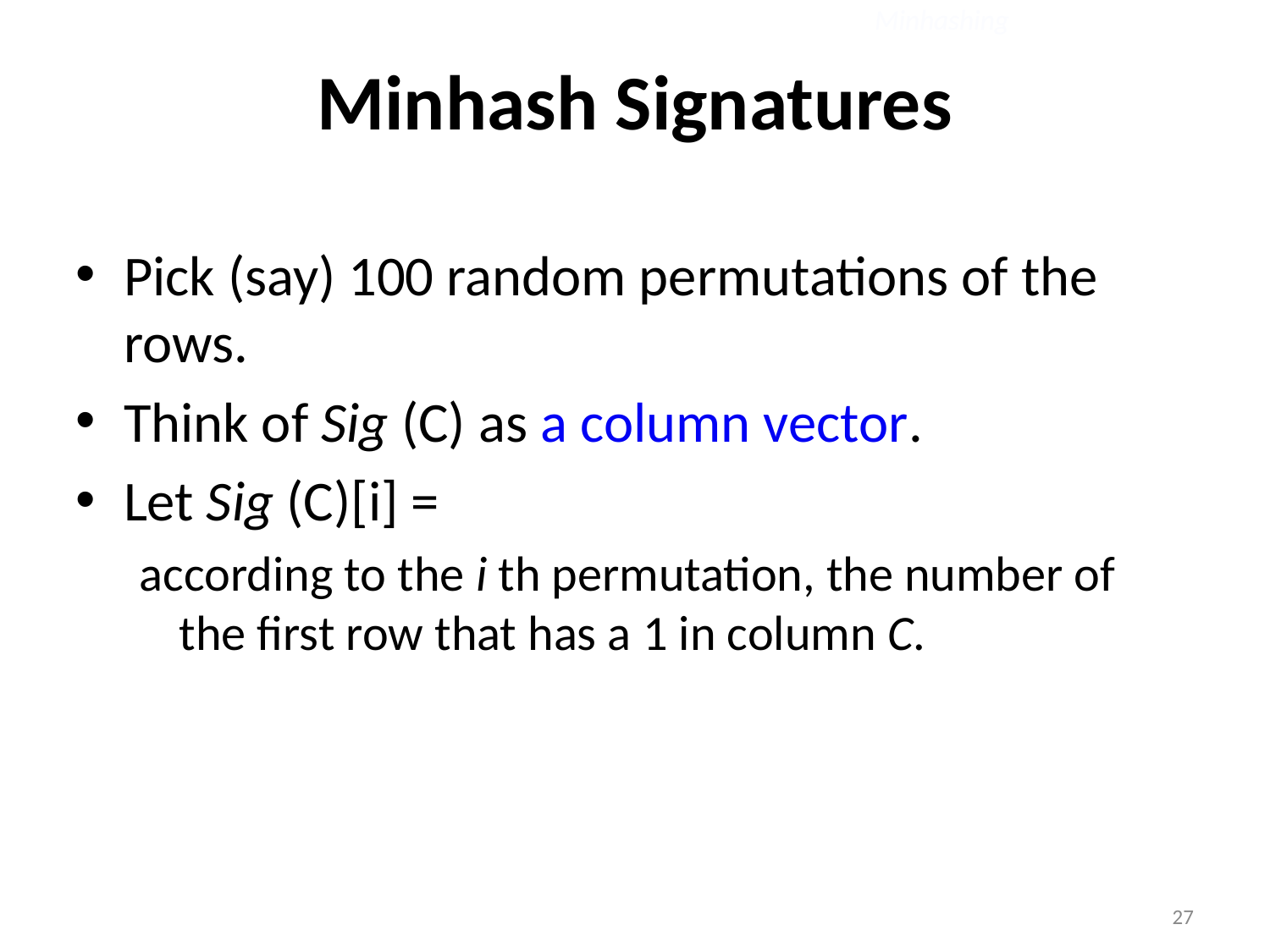

Minhashing
# Minhash Signatures
Pick (say) 100 random permutations of the rows.
Think of Sig (C) as a column vector.
Let Sig (C)[i] =
according to the i th permutation, the number of the first row that has a 1 in column C.
27